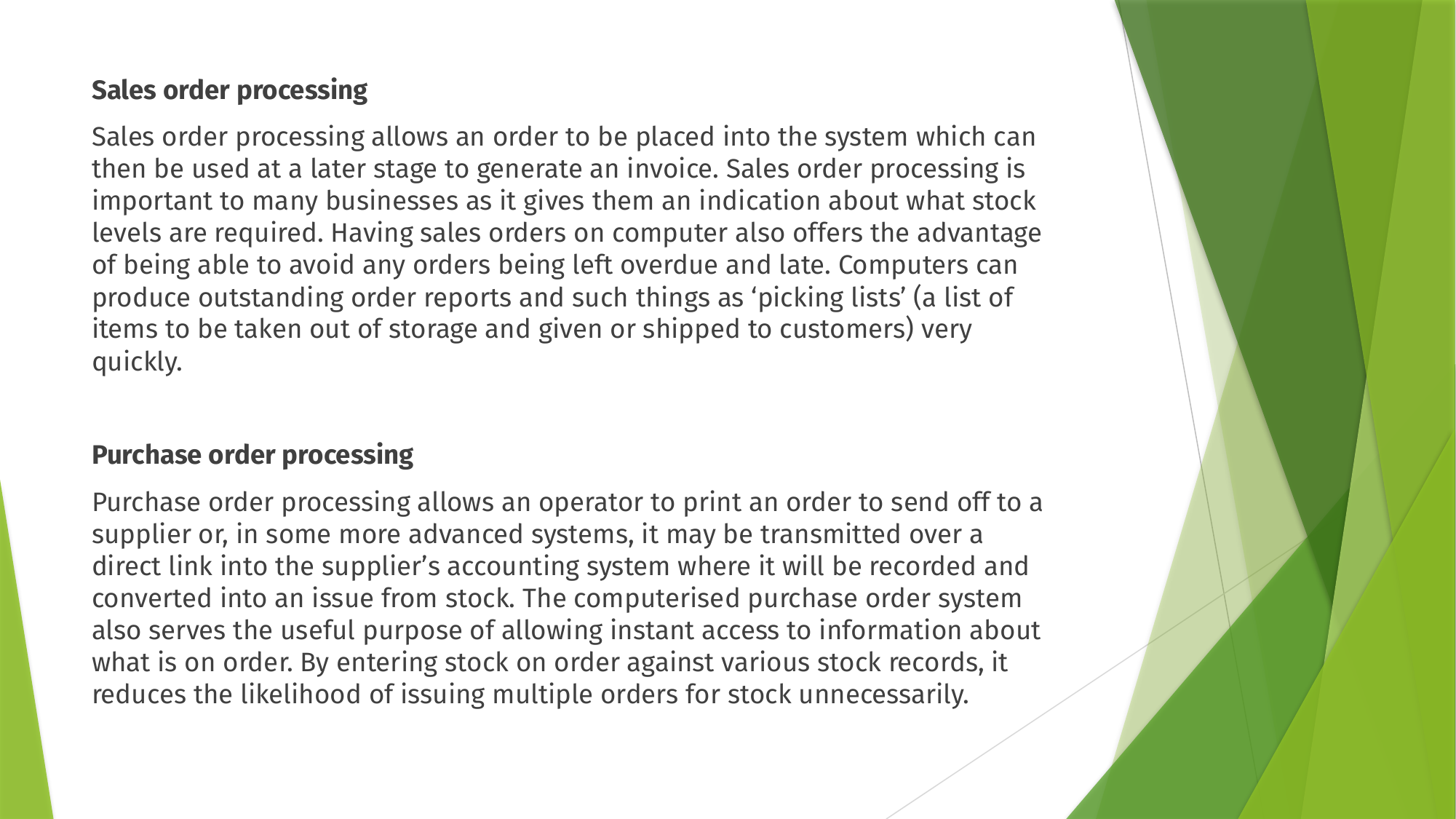

Sales order processing
Sales order processing allows an order to be placed into the system which can then be used at a later stage to generate an invoice. Sales order processing is important to many businesses as it gives them an indication about what stock levels are required. Having sales orders on computer also offers the advantage of being able to avoid any orders being left overdue and late. Computers can produce outstanding order reports and such things as ‘picking lists’ (a list of items to be taken out of storage and given or shipped to customers) very quickly.

Purchase order processing
Purchase order processing allows an operator to print an order to send off to a supplier or, in some more advanced systems, it may be transmitted over a direct link into the supplier’s accounting system where it will be recorded and converted into an issue from stock. The computerised purchase order system also serves the useful purpose of allowing instant access to information about what is on order. By entering stock on order against various stock records, it reduces the likelihood of issuing multiple orders for stock unnecessarily.